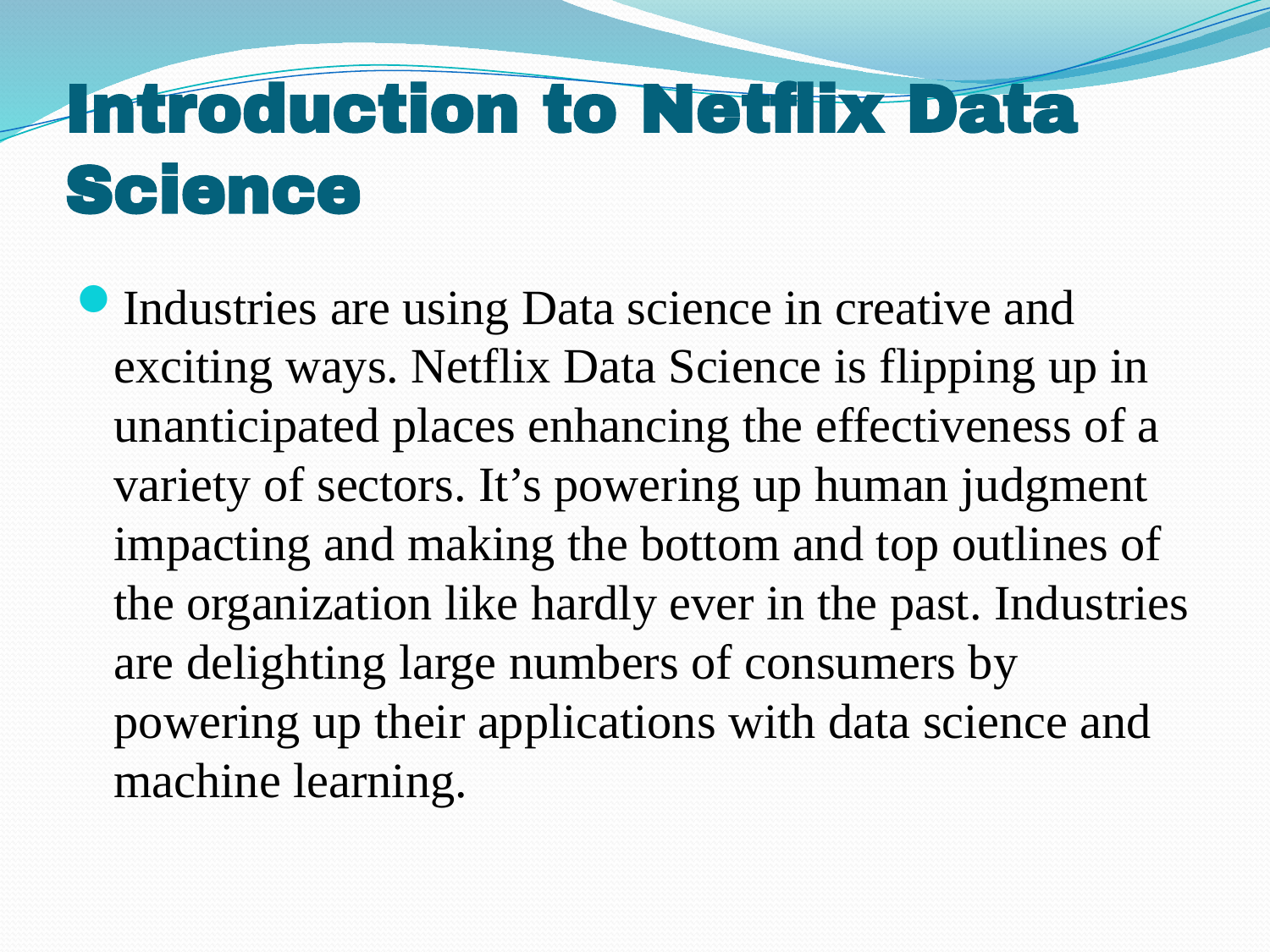

# Introduction to Netflix Data Science
Industries are using Data science in creative and exciting ways. Netflix Data Science is flipping up in unanticipated places enhancing the effectiveness of a variety of sectors. It’s powering up human judgment impacting and making the bottom and top outlines of the organization like hardly ever in the past. Industries are delighting large numbers of consumers by powering up their applications with data science and machine learning.